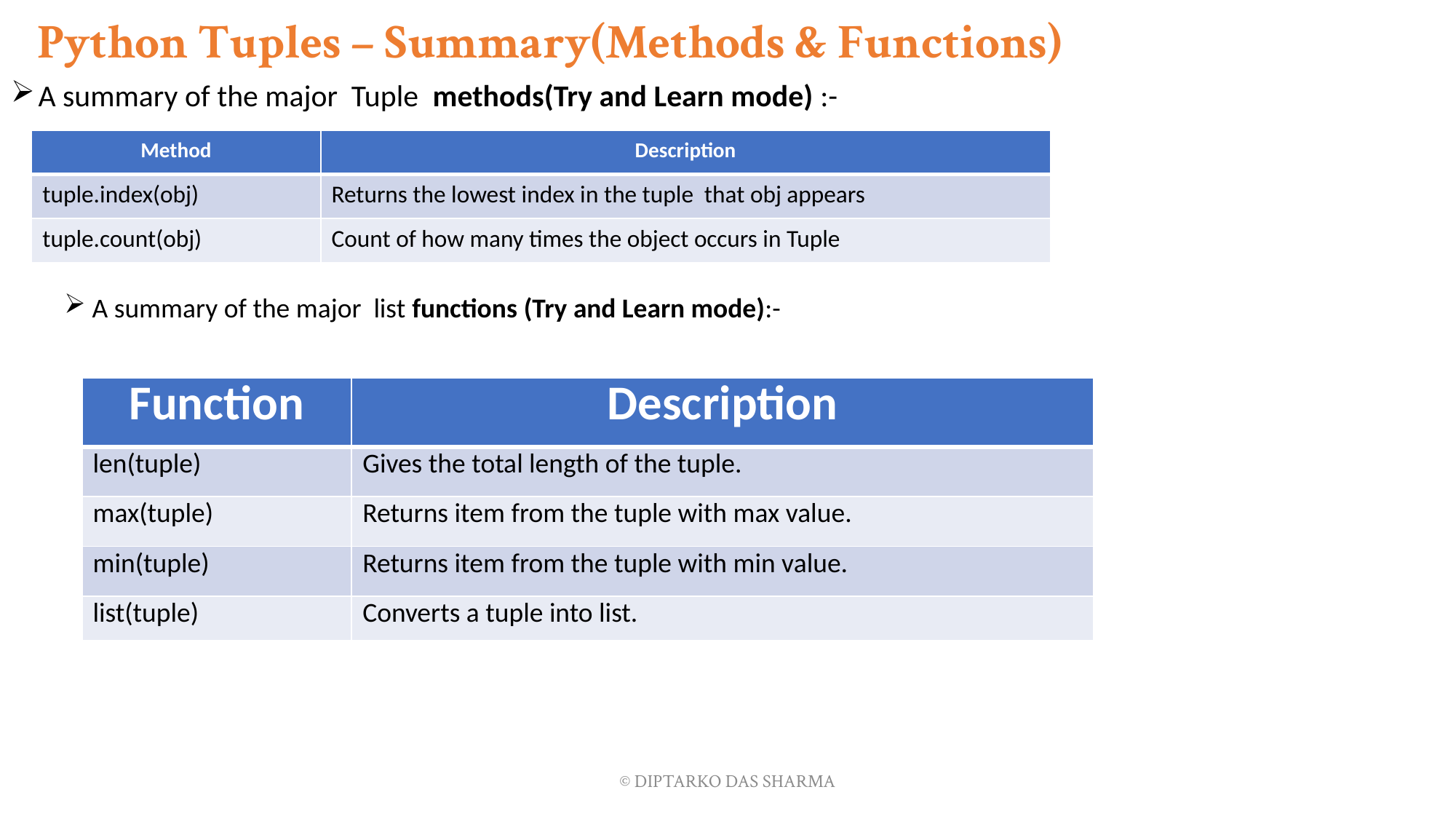

# Python Tuples – Summary(Methods & Functions)
A summary of the major  Tuple  methods(Try and Learn mode) :-

| Method | Description |
| --- | --- |
| tuple.index(obj) | Returns the lowest index in the tuple that obj appears |
| tuple.count(obj) | Count of how many times the object occurs in Tuple |
 A summary of the major  list functions (Try and Learn mode):-

| Function | Description |
| --- | --- |
| len(tuple) | Gives the total length of the tuple. |
| max(tuple) | Returns item from the tuple with max value. |
| min(tuple) | Returns item from the tuple with min value. |
| list(tuple) | Converts a tuple into list. |

© DIPTARKO DAS SHARMA